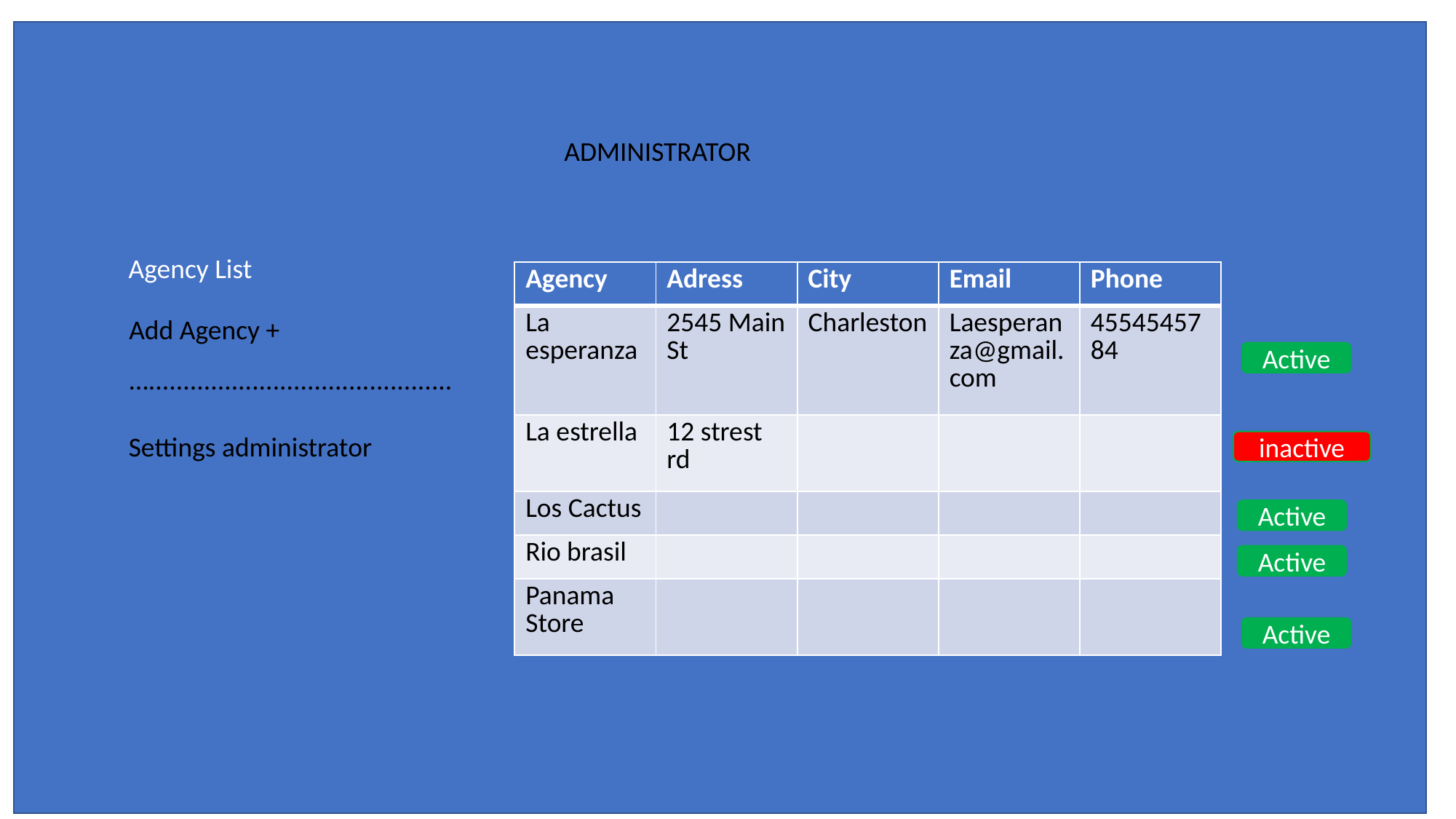

ADMINISTRATOR
Agency List
| Agency | Adress | City | Email | Phone |
| --- | --- | --- | --- | --- |
| La esperanza | 2545 Main St | Charleston | Laesperanza@gmail.com | 4554545784 |
| La estrella | 12 strest rd |  |  |  |
| Los Cactus |  |  |  |  |
| Rio brasil |  |  |  |  |
| Panama Store |  |  |  |  |
Add Agency +
Active
…............................................
Settings administrator
inactive
Active
Active
Active